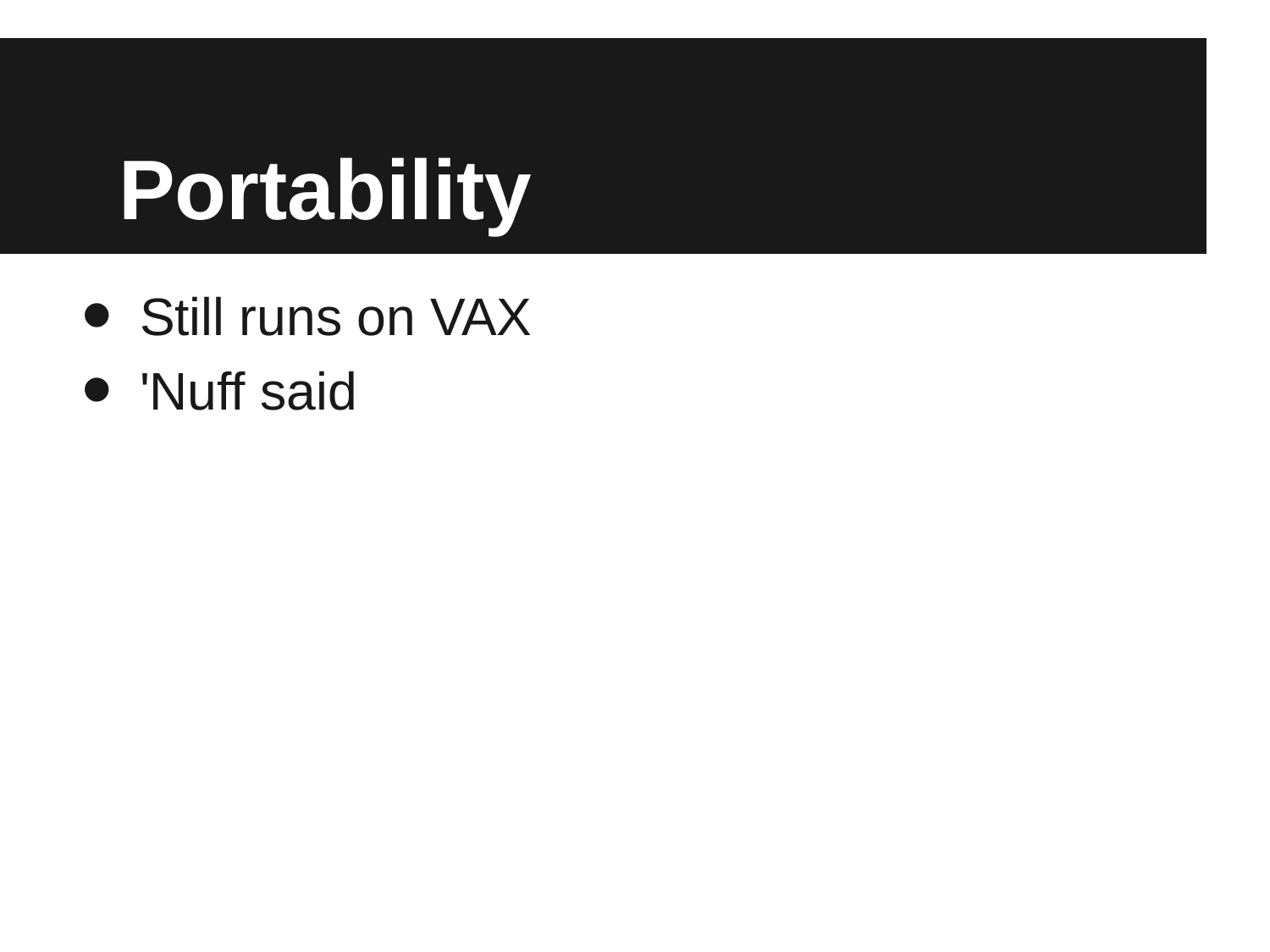

# Portability
Still runs on VAX
'Nuff said